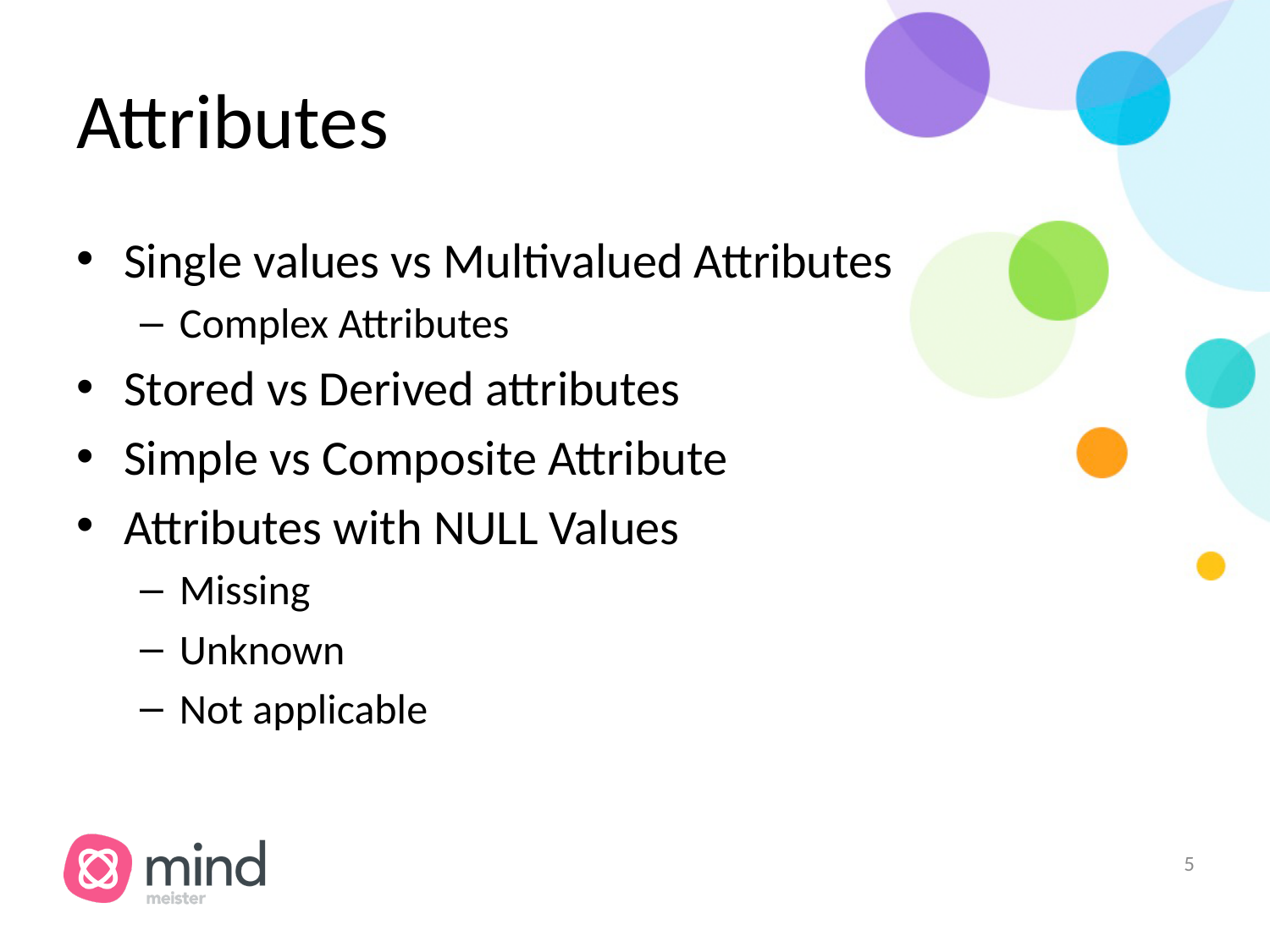

# Attributes
Single values vs Multivalued Attributes
Complex Attributes
Stored vs Derived attributes
Simple vs Composite Attribute
Attributes with NULL Values
Missing
Unknown
Not applicable
5